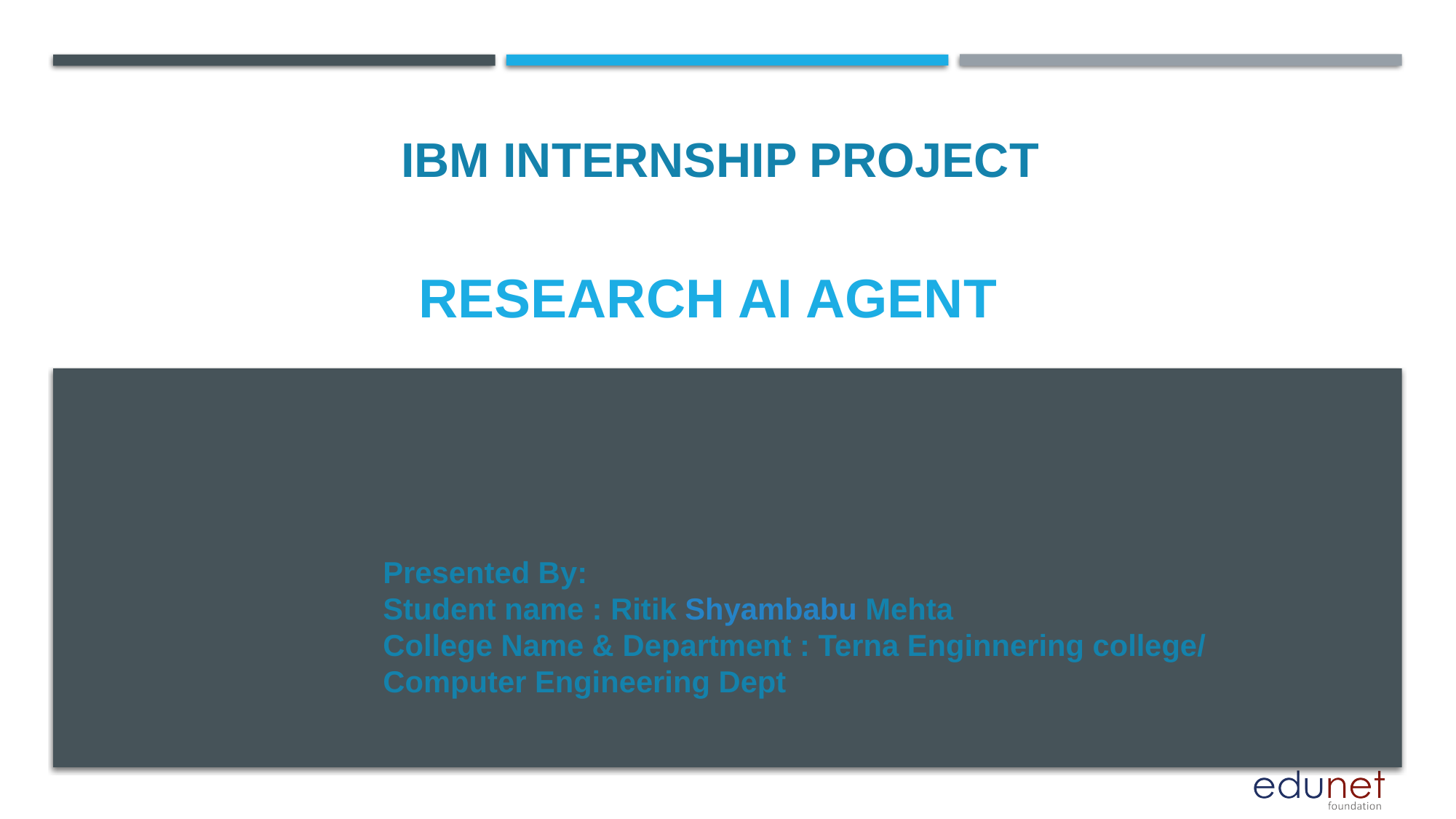

IBM INTERNSHIP PROJECT
# RESEARCH ai agent
Presented By:
Student name : Ritik Shyambabu Mehta
College Name & Department : Terna Enginnering college/ Computer Engineering Dept